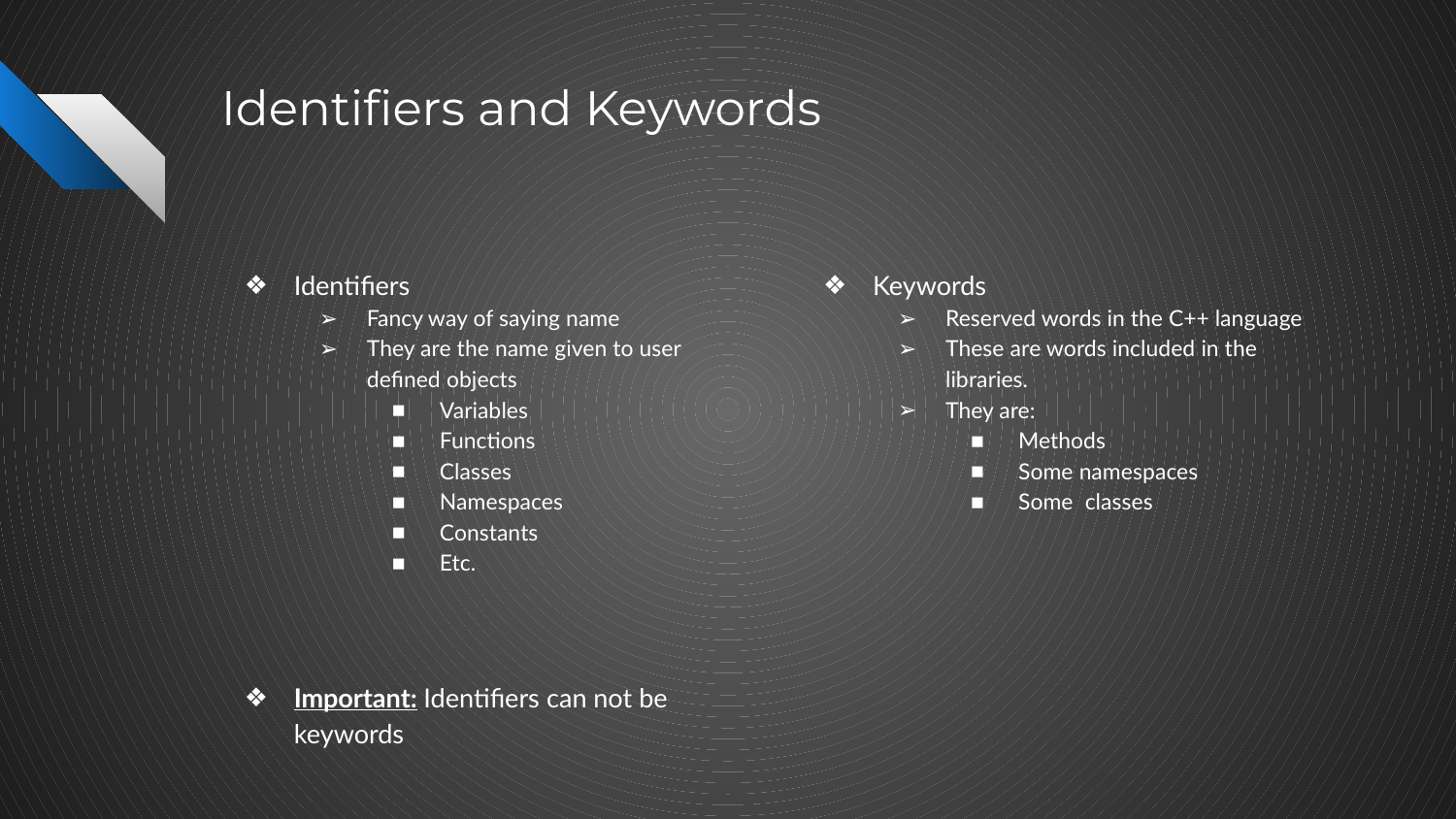

# Identifiers and Keywords
Identifiers
Fancy way of saying name
They are the name given to user defined objects
Variables
Functions
Classes
Namespaces
Constants
Etc.

Important: Identifiers can not be keywords
Keywords
Reserved words in the C++ language
These are words included in the libraries.
They are:
Methods
Some namespaces
Some  classes